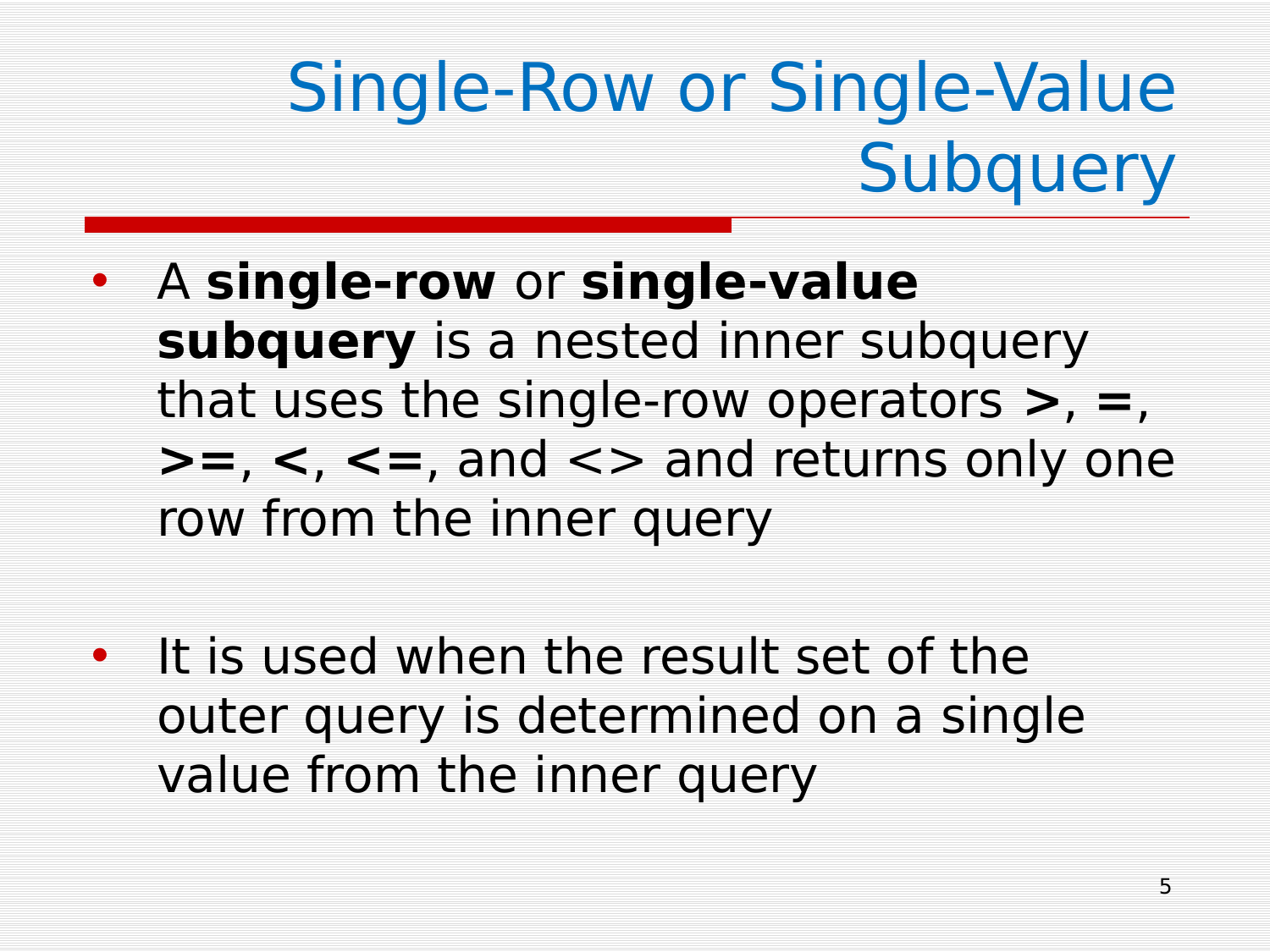

# Single-Row or Single-Value Subquery
A single-row or single-value subquery is a nested inner subquery that uses the single-row operators >, =, >=, <, <=, and <> and returns only one row from the inner query

It is used when the result set of the outer query is determined on a single value from the inner query

5